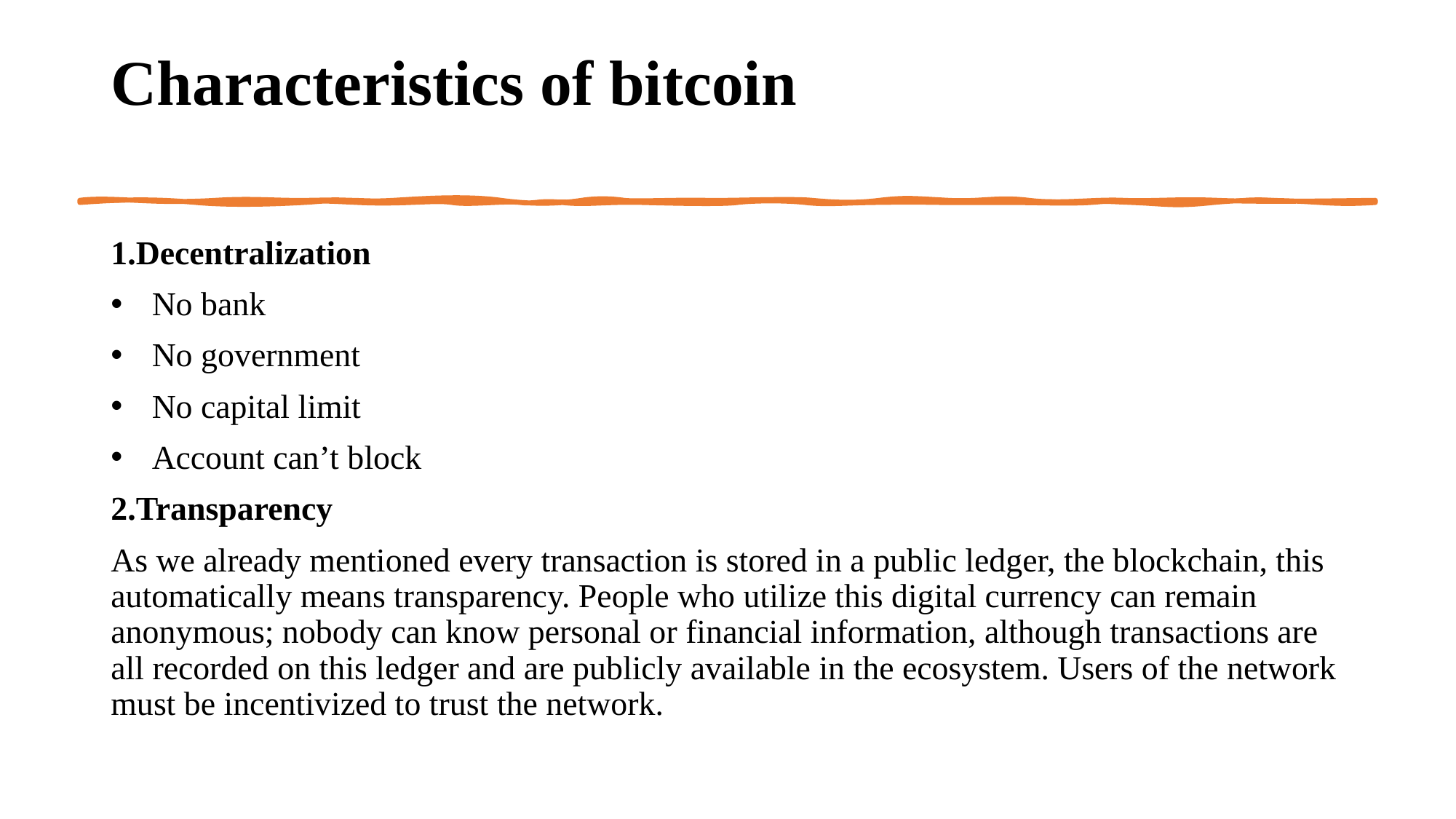

# Characteristics of bitcoin

1.Decentralization
No bank
No government
No capital limit
Account can’t block
2.Transparency
As we already mentioned every transaction is stored in a public ledger, the blockchain, this automatically means transparency. People who utilize this digital currency can remain anonymous; nobody can know personal or financial information, although transactions are all recorded on this ledger and are publicly available in the ecosystem. Users of the network must be incentivized to trust the network.